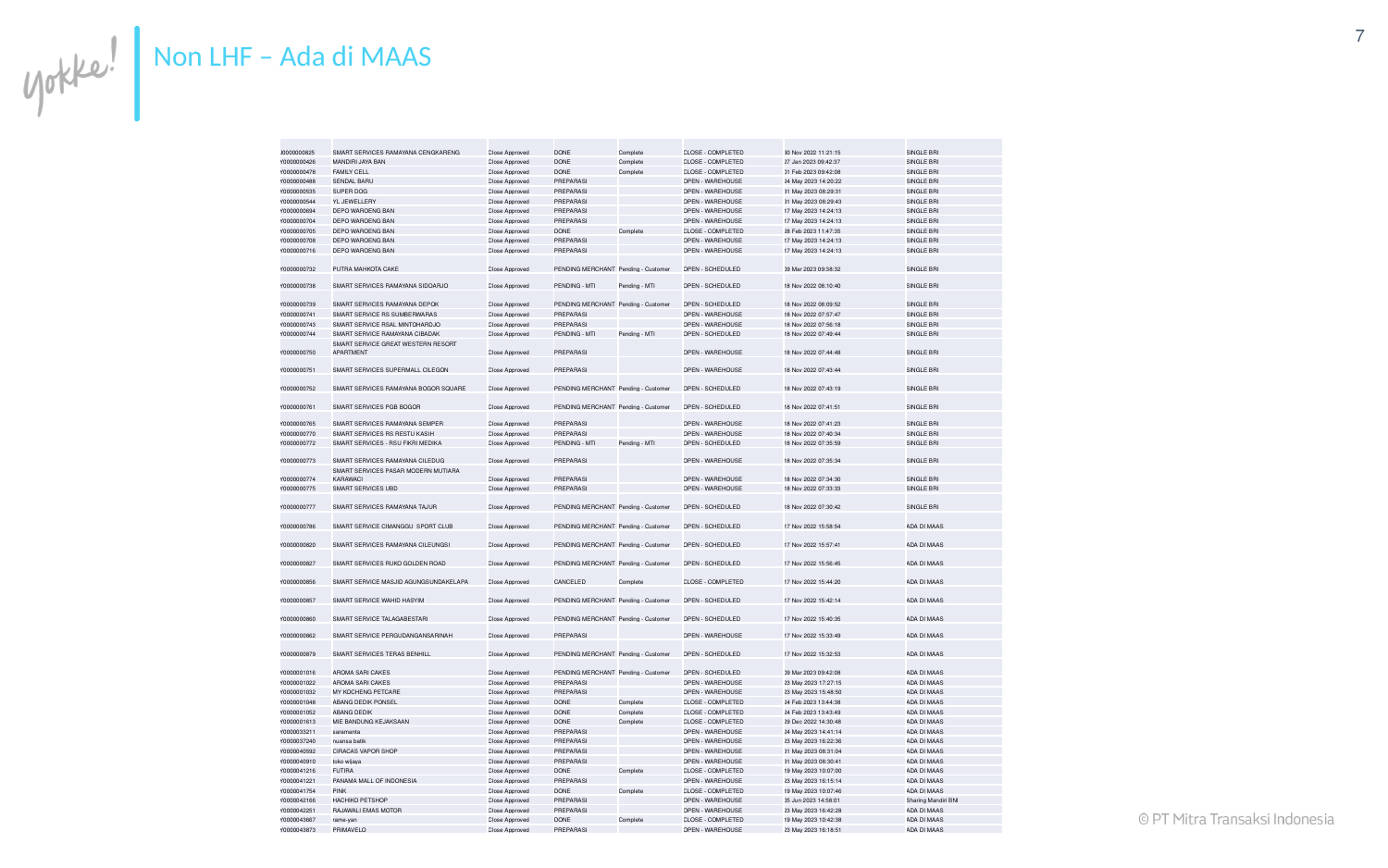

7
# Non LHF – Ada di MAAS

| J0000000825 | SMART SERVICES RAMAYANA CENGKARENG | Close Approved | DONE | Complete | CLOSE - COMPLETED | 30 Nov 2022 11:21:15 | SINGLE BRI |
| --- | --- | --- | --- | --- | --- | --- | --- |
| Y0000000426 | MANDIRI JAYA BAN | Close Approved | DONE | Complete | CLOSE - COMPLETED | 27 Jan 2023 09:42:37 | SINGLE BRI |
| Y0000000478 | FAMILY CELL | Close Approved | DONE | Complete | CLOSE - COMPLETED | 01 Feb 2023 09:42:08 | SINGLE BRI |
| Y0000000488 | SENDAL BARU | Close Approved | PREPARASI |  | OPEN - WAREHOUSE | 24 May 2023 14:20:22 | SINGLE BRI |
| Y0000000535 | SUPER DOG | Close Approved | PREPARASI |  | OPEN - WAREHOUSE | 31 May 2023 08:29:31 | SINGLE BRI |
| Y0000000544 | YL JEWELLERY | Close Approved | PREPARASI |  | OPEN - WAREHOUSE | 31 May 2023 08:29:43 | SINGLE BRI |
| Y0000000694 | DEPO WAROENG BAN | Close Approved | PREPARASI |  | OPEN - WAREHOUSE | 17 May 2023 14:24:13 | SINGLE BRI |
| Y0000000704 | DEPO WAROENG BAN | Close Approved | PREPARASI |  | OPEN - WAREHOUSE | 17 May 2023 14:24:13 | SINGLE BRI |
| Y0000000705 | DEPO WAROENG BAN | Close Approved | DONE | Complete | CLOSE - COMPLETED | 28 Feb 2023 11:47:35 | SINGLE BRI |
| Y0000000708 | DEPO WAROENG BAN | Close Approved | PREPARASI |  | OPEN - WAREHOUSE | 17 May 2023 14:24:13 | SINGLE BRI |
| Y0000000716 | DEPO WAROENG BAN | Close Approved | PREPARASI |  | OPEN - WAREHOUSE | 17 May 2023 14:24:13 | SINGLE BRI |
| Y0000000732 | PUTRA MAHKOTA CAKE | Close Approved | PENDING MERCHANT | Pending - Customer | OPEN - SCHEDULED | 09 Mar 2023 09:38:32 | SINGLE BRI |
| Y0000000738 | SMART SERVICES RAMAYANA SIDOARJO | Close Approved | PENDING - MTI | Pending - MTI | OPEN - SCHEDULED | 18 Nov 2022 08:10:40 | SINGLE BRI |
| Y0000000739 | SMART SERVICES RAMAYANA DEPOK | Close Approved | PENDING MERCHANT | Pending - Customer | OPEN - SCHEDULED | 18 Nov 2022 08:09:52 | SINGLE BRI |
| Y0000000741 | SMART SERVICE RS SUMBERWARAS | Close Approved | PREPARASI |  | OPEN - WAREHOUSE | 18 Nov 2022 07:57:47 | SINGLE BRI |
| Y0000000743 | SMART SERVICE RSAL MINTOHARDJO | Close Approved | PREPARASI |  | OPEN - WAREHOUSE | 18 Nov 2022 07:56:18 | SINGLE BRI |
| Y0000000744 | SMART SERVICE RAMAYANA CIBADAK | Close Approved | PENDING - MTI | Pending - MTI | OPEN - SCHEDULED | 18 Nov 2022 07:49:44 | SINGLE BRI |
| Y0000000750 | SMART SERVICE GREAT WESTERN RESORT APARTMENT | Close Approved | PREPARASI |  | OPEN - WAREHOUSE | 18 Nov 2022 07:44:48 | SINGLE BRI |
| Y0000000751 | SMART SERVICES SUPERMALL CILEGON | Close Approved | PREPARASI |  | OPEN - WAREHOUSE | 18 Nov 2022 07:43:44 | SINGLE BRI |
| Y0000000752 | SMART SERVICES RAMAYANA BOGOR SQUARE | Close Approved | PENDING MERCHANT | Pending - Customer | OPEN - SCHEDULED | 18 Nov 2022 07:43:19 | SINGLE BRI |
| Y0000000761 | SMART SERVICES PGB BOGOR | Close Approved | PENDING MERCHANT | Pending - Customer | OPEN - SCHEDULED | 18 Nov 2022 07:41:51 | SINGLE BRI |
| Y0000000765 | SMART SERVICES RAMAYANA SEMPER | Close Approved | PREPARASI |  | OPEN - WAREHOUSE | 18 Nov 2022 07:41:23 | SINGLE BRI |
| Y0000000770 | SMART SERVICES RS RESTU KASIH | Close Approved | PREPARASI |  | OPEN - WAREHOUSE | 18 Nov 2022 07:40:34 | SINGLE BRI |
| Y0000000772 | SMART SERVICES - RSU FIKRI MEDIKA | Close Approved | PENDING - MTI | Pending - MTI | OPEN - SCHEDULED | 18 Nov 2022 07:35:59 | SINGLE BRI |
| Y0000000773 | SMART SERVICES RAMAYANA CILEDUG | Close Approved | PREPARASI |  | OPEN - WAREHOUSE | 18 Nov 2022 07:35:34 | SINGLE BRI |
| Y0000000774 | SMART SERVICES PASAR MODERN MUTIARA KARAWACI | Close Approved | PREPARASI |  | OPEN - WAREHOUSE | 18 Nov 2022 07:34:30 | SINGLE BRI |
| Y0000000775 | SMART SERVICES UBD | Close Approved | PREPARASI |  | OPEN - WAREHOUSE | 18 Nov 2022 07:33:33 | SINGLE BRI |
| Y0000000777 | SMART SERVICES RAMAYANA TAJUR | Close Approved | PENDING MERCHANT | Pending - Customer | OPEN - SCHEDULED | 18 Nov 2022 07:30:42 | SINGLE BRI |
| Y0000000786 | SMART SERVICE CIMANGGU SPORT CLUB | Close Approved | PENDING MERCHANT | Pending - Customer | OPEN - SCHEDULED | 17 Nov 2022 15:58:54 | ADA DI MAAS |
| Y0000000820 | SMART SERVICES RAMAYANA CILEUNGSI | Close Approved | PENDING MERCHANT | Pending - Customer | OPEN - SCHEDULED | 17 Nov 2022 15:57:41 | ADA DI MAAS |
| Y0000000827 | SMART SERVICES RUKO GOLDEN ROAD | Close Approved | PENDING MERCHANT | Pending - Customer | OPEN - SCHEDULED | 17 Nov 2022 15:56:45 | ADA DI MAAS |
| Y0000000856 | SMART SERVICE MASJID AGUNGSUNDAKELAPA | Close Approved | CANCELED | Complete | CLOSE - COMPLETED | 17 Nov 2022 15:44:20 | ADA DI MAAS |
| Y0000000857 | SMART SERVICE WAHID HASYIM | Close Approved | PENDING MERCHANT | Pending - Customer | OPEN - SCHEDULED | 17 Nov 2022 15:42:14 | ADA DI MAAS |
| Y0000000860 | SMART SERVICE TALAGABESTARI | Close Approved | PENDING MERCHANT | Pending - Customer | OPEN - SCHEDULED | 17 Nov 2022 15:40:35 | ADA DI MAAS |
| Y0000000862 | SMART SERVICE PERGUDANGANSARINAH | Close Approved | PREPARASI |  | OPEN - WAREHOUSE | 17 Nov 2022 15:33:49 | ADA DI MAAS |
| Y0000000879 | SMART SERVICES TERAS BENHILL | Close Approved | PENDING MERCHANT | Pending - Customer | OPEN - SCHEDULED | 17 Nov 2022 15:32:53 | ADA DI MAAS |
| Y0000001016 | AROMA SARI CAKES | Close Approved | PENDING MERCHANT | Pending - Customer | OPEN - SCHEDULED | 09 Mar 2023 09:42:08 | ADA DI MAAS |
| Y0000001022 | AROMA SARI CAKES | Close Approved | PREPARASI |  | OPEN - WAREHOUSE | 23 May 2023 17:27:15 | ADA DI MAAS |
| Y0000001032 | MY KOCHENG PETCARE | Close Approved | PREPARASI |  | OPEN - WAREHOUSE | 23 May 2023 15:48:50 | ADA DI MAAS |
| Y0000001048 | ABANG DEDIK PONSEL | Close Approved | DONE | Complete | CLOSE - COMPLETED | 24 Feb 2023 13:44:38 | ADA DI MAAS |
| Y0000001052 | ABANG DEDIK | Close Approved | DONE | Complete | CLOSE - COMPLETED | 24 Feb 2023 13:43:49 | ADA DI MAAS |
| Y0000001613 | MIE BANDUNG KEJAKSAAN | Close Approved | DONE | Complete | CLOSE - COMPLETED | 29 Dec 2022 14:30:48 | ADA DI MAAS |
| Y0000033211 | saramanta | Close Approved | PREPARASI |  | OPEN - WAREHOUSE | 24 May 2023 14:41:14 | ADA DI MAAS |
| Y0000037240 | nuansa batik | Close Approved | PREPARASI |  | OPEN - WAREHOUSE | 23 May 2023 16:22:36 | ADA DI MAAS |
| Y0000040592 | CIRACAS VAPOR SHOP | Close Approved | PREPARASI |  | OPEN - WAREHOUSE | 31 May 2023 08:31:04 | ADA DI MAAS |
| Y0000040910 | toko wijaya | Close Approved | PREPARASI |  | OPEN - WAREHOUSE | 31 May 2023 08:30:41 | ADA DI MAAS |
| Y0000041216 | FUTIRA | Close Approved | DONE | Complete | CLOSE - COMPLETED | 19 May 2023 10:07:00 | ADA DI MAAS |
| Y0000041221 | PANAMA MALL OF INDONESIA | Close Approved | PREPARASI |  | OPEN - WAREHOUSE | 23 May 2023 16:15:14 | ADA DI MAAS |
| Y0000041754 | PINK | Close Approved | DONE | Complete | CLOSE - COMPLETED | 19 May 2023 10:07:46 | ADA DI MAAS |
| Y0000042166 | HACHIKO PETSHOP | Close Approved | PREPARASI |  | OPEN - WAREHOUSE | 05 Jun 2023 14:58:01 | Sharing Mandiri BNI |
| Y0000042251 | RAJAWALI EMAS MOTOR | Close Approved | PREPARASI |  | OPEN - WAREHOUSE | 23 May 2023 16:42:28 | ADA DI MAAS |
| Y0000043667 | rame-yan | Close Approved | DONE | Complete | CLOSE - COMPLETED | 19 May 2023 10:42:38 | ADA DI MAAS |
| Y0000043873 | PRIMAVELO | Close Approved | PREPARASI |  | OPEN - WAREHOUSE | 23 May 2023 16:18:51 | ADA DI MAAS |